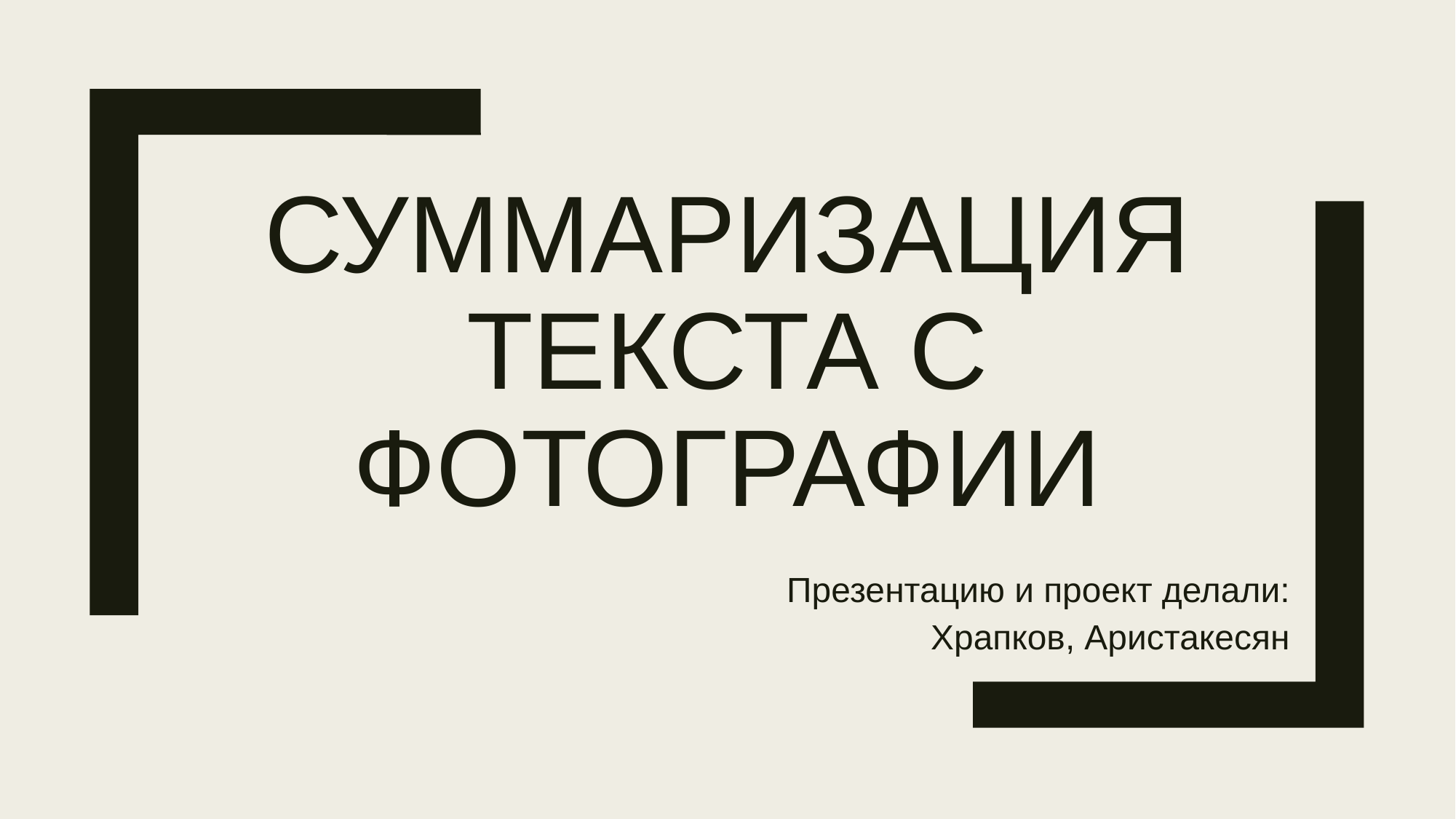

# Суммаризация текста с фотографии
Презентацию и проект делали:
Храпков, Аристакесян